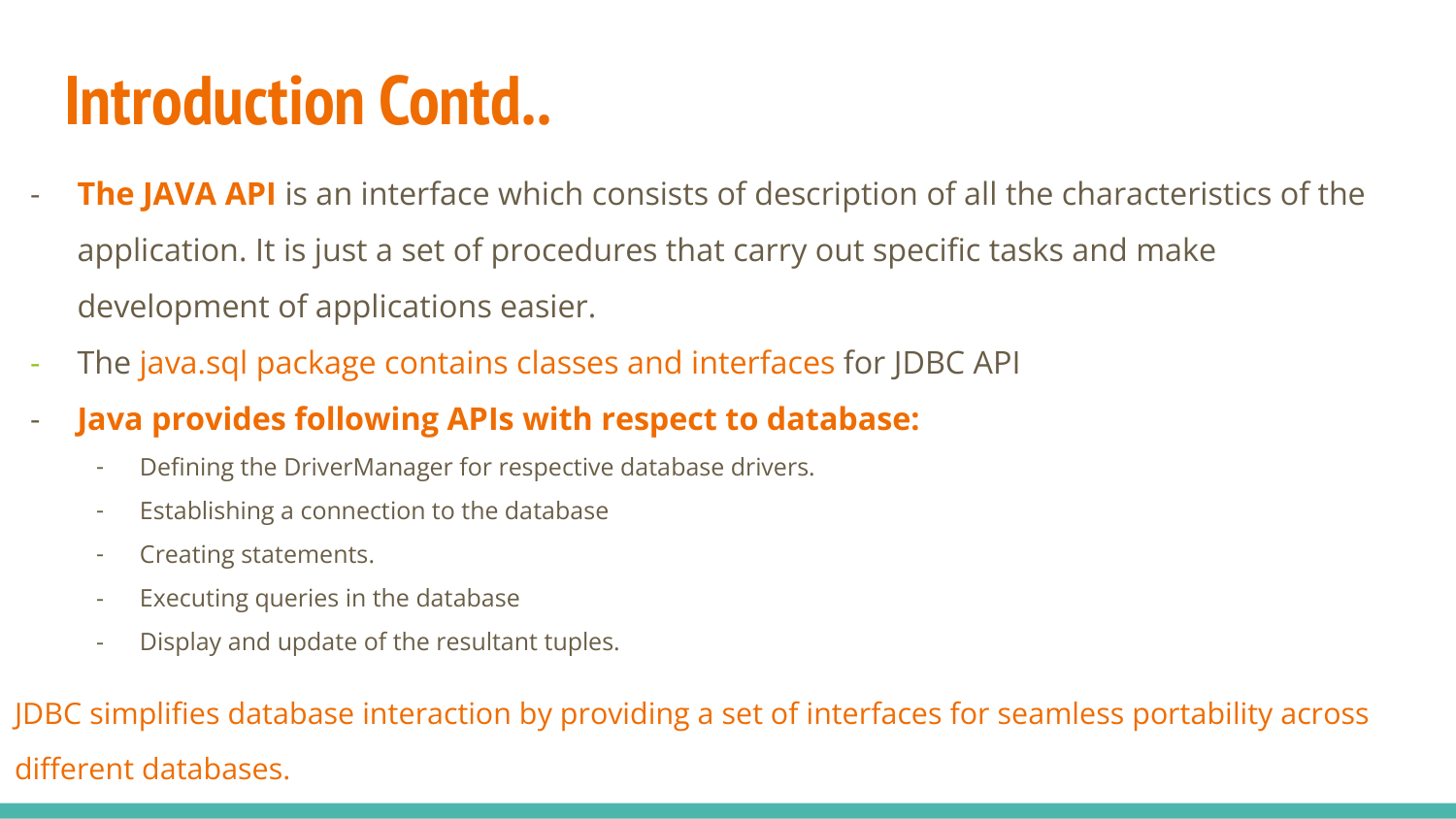

# Introduction Contd..
The JAVA API is an interface which consists of description of all the characteristics of the application. It is just a set of procedures that carry out specific tasks and make development of applications easier.
The java.sql package contains classes and interfaces for JDBC API
Java provides following APIs with respect to database:
Defining the DriverManager for respective database drivers.
Establishing a connection to the database
Creating statements.
Executing queries in the database
Display and update of the resultant tuples.
JDBC simplifies database interaction by providing a set of interfaces for seamless portability across different databases.